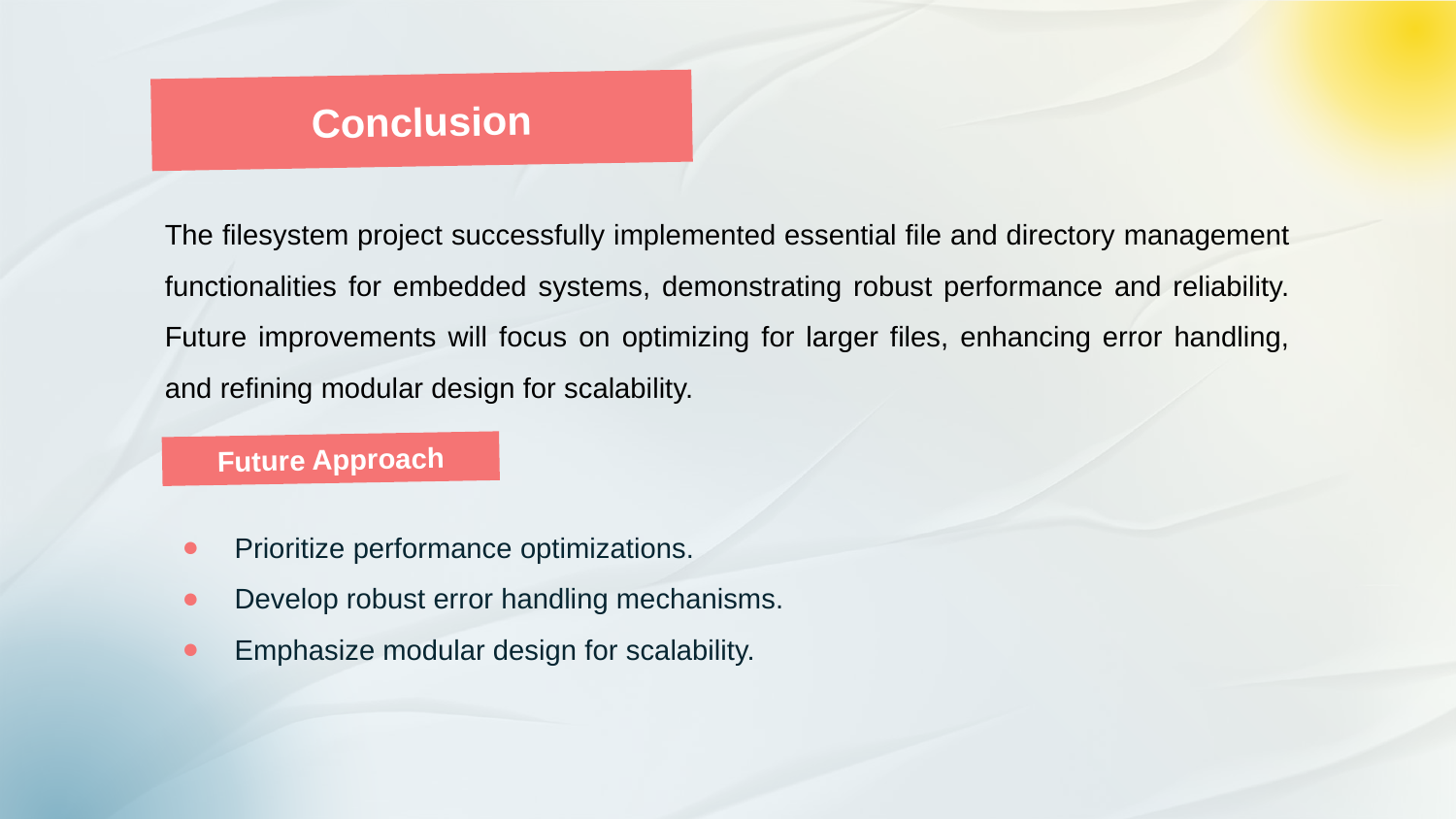

Conclusion
The filesystem project successfully implemented essential file and directory management functionalities for embedded systems, demonstrating robust performance and reliability. Future improvements will focus on optimizing for larger files, enhancing error handling, and refining modular design for scalability.
Future Approach
Prioritize performance optimizations.
Develop robust error handling mechanisms.
Emphasize modular design for scalability.